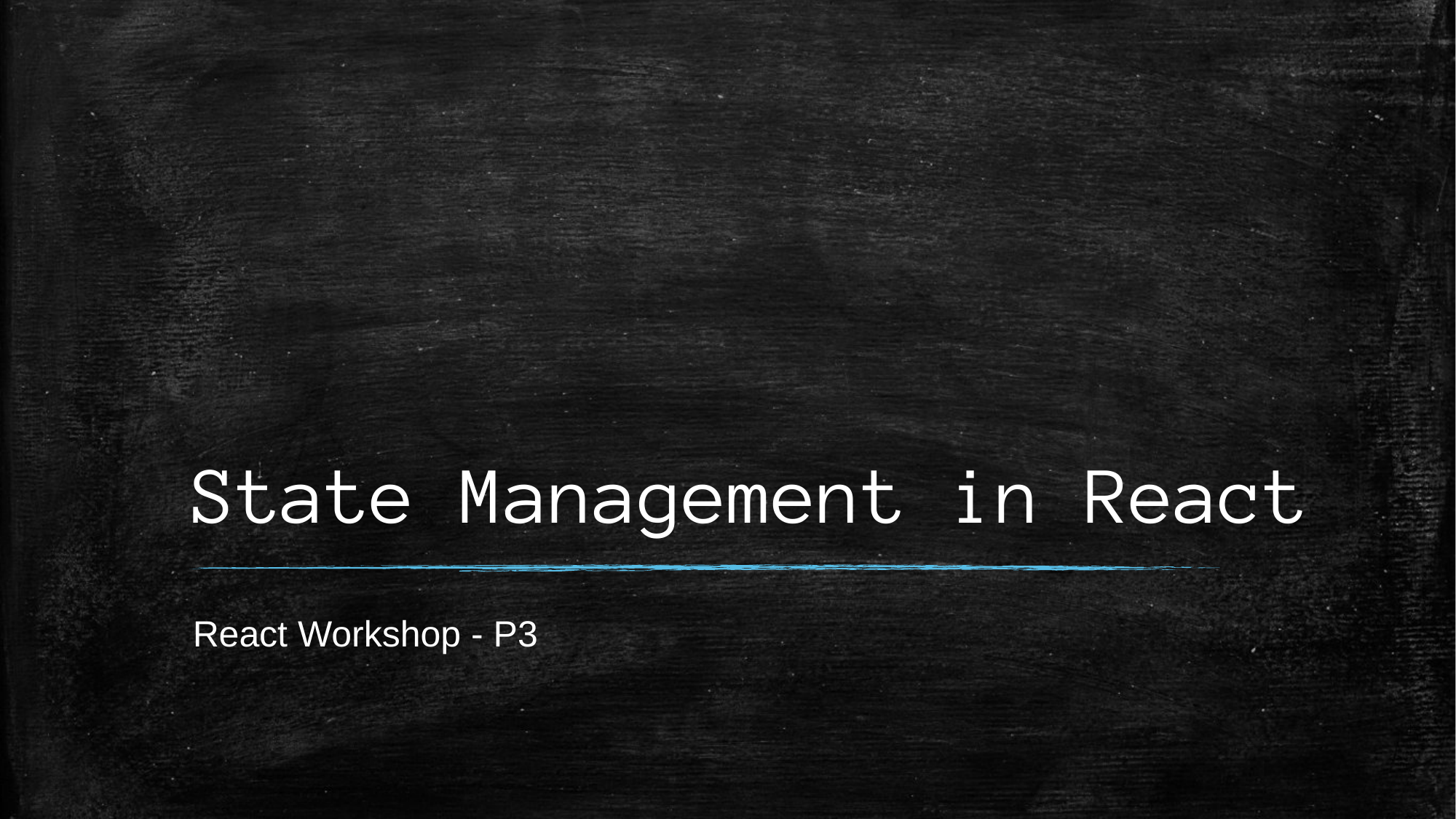

# State Management in React
React Workshop - P3